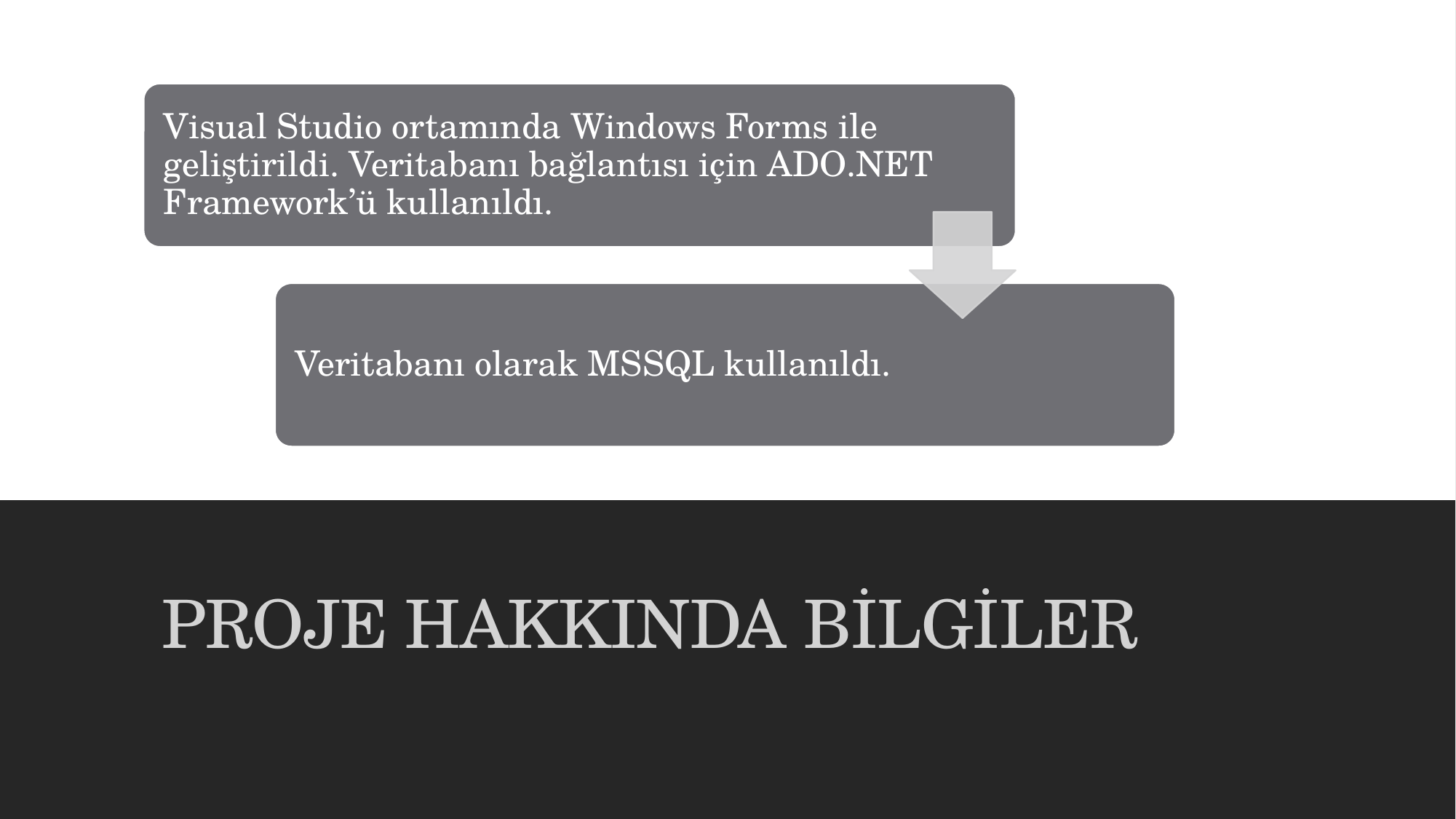

Visual Studio ortamında Windows Forms ile geliştirildi. Veritabanı bağlantısı için ADO.NET Framework’ü kullanıldı.
Veritabanı olarak MSSQL kullanıldı.

# PROJE HAKKINDA BİLGİLER